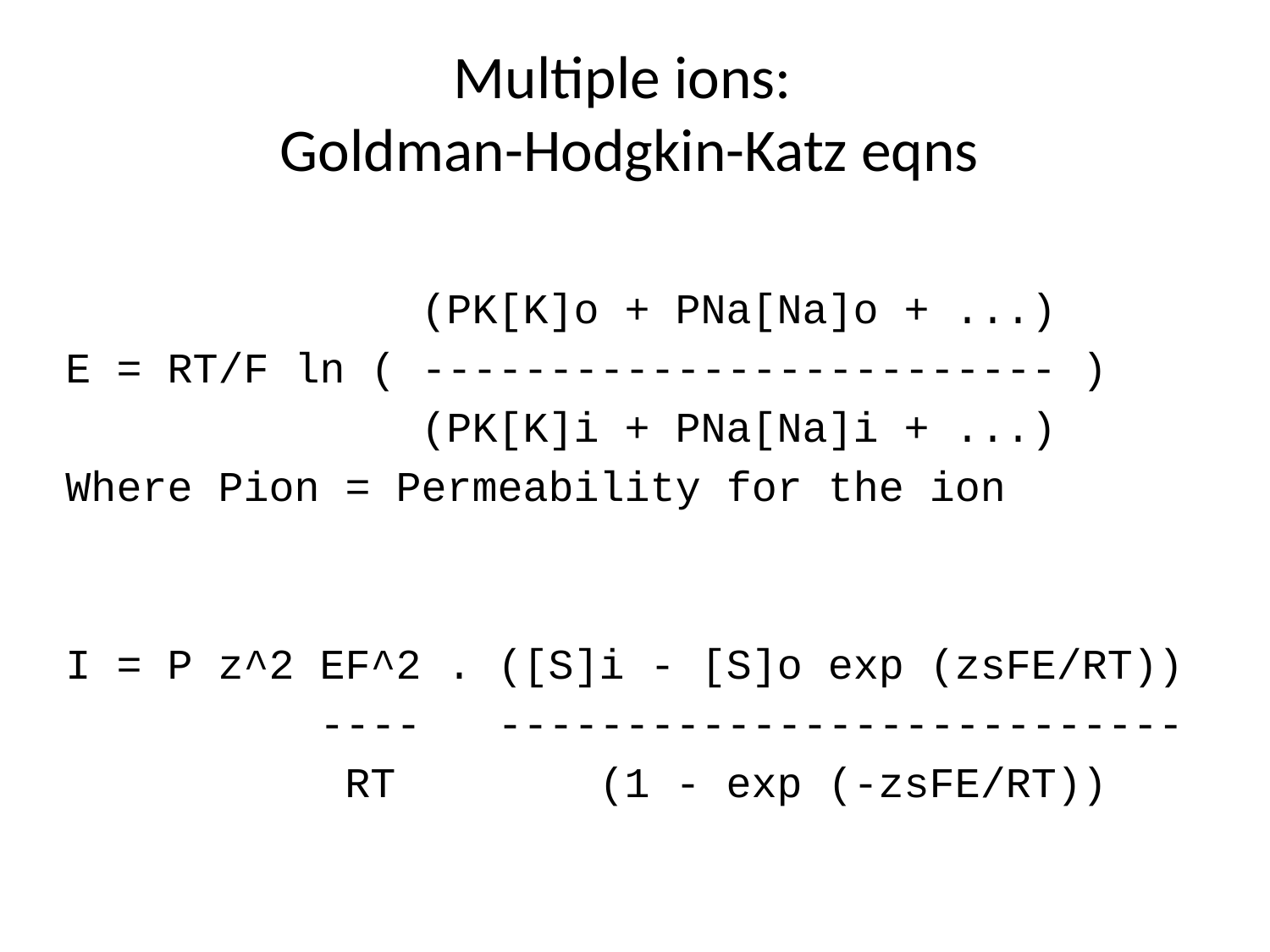

# Multiple ions: Goldman-Hodgkin-Katz eqns
              (PK[K]o + PNa[Na]o + ...)
E = RT/F ln ( ------------------------- )
              (PK[K]i + PNa[Na]i + ...)
Where Pion = Permeability for the ion

I = P z^2 EF^2 . ([S]i - [S]o exp (zsFE/RT))
          ----   ---------------------------
           RT        (1 - exp (-zsFE/RT))